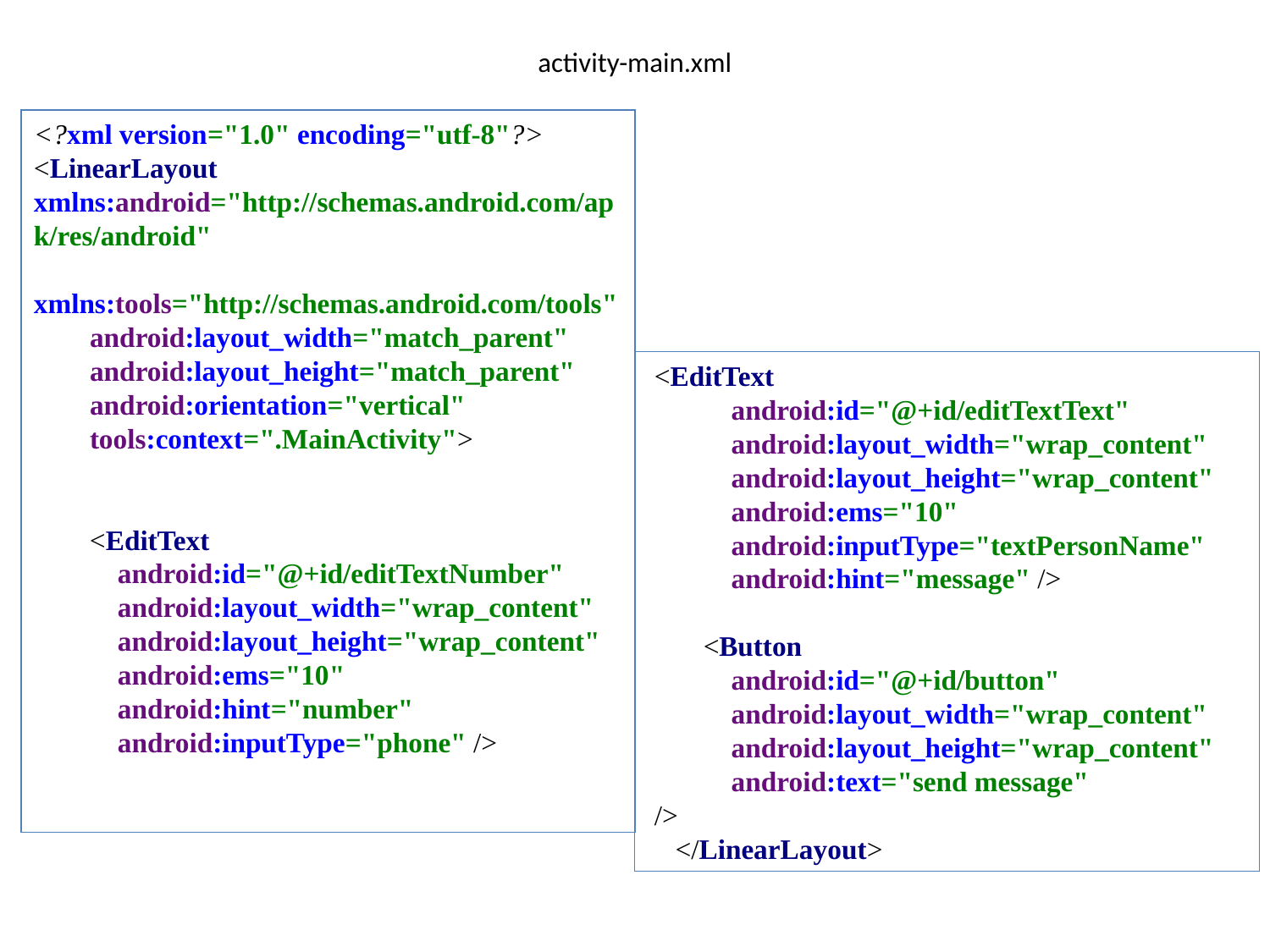

# activity-main.xml
<?xml version="1.0" encoding="utf-8"?>
<LinearLayout xmlns:android="http://schemas.android.com/apk/res/android"
        xmlns:tools="http://schemas.android.com/tools"
        android:layout_width="match_parent"
        android:layout_height="match_parent"
        android:orientation="vertical"
        tools:context=".MainActivity">
        <EditText
            android:id="@+id/editTextNumber"
            android:layout_width="wrap_content"
            android:layout_height="wrap_content"
            android:ems="10"
            android:hint="number"
            android:inputType="phone" />
 <EditText
            android:id="@+id/editTextText"
            android:layout_width="wrap_content"
            android:layout_height="wrap_content"
            android:ems="10"
            android:inputType="textPersonName"
            android:hint="message" />
        <Button
            android:id="@+id/button"
            android:layout_width="wrap_content"
            android:layout_height="wrap_content"
            android:text="send message"
 />
    </LinearLayout>